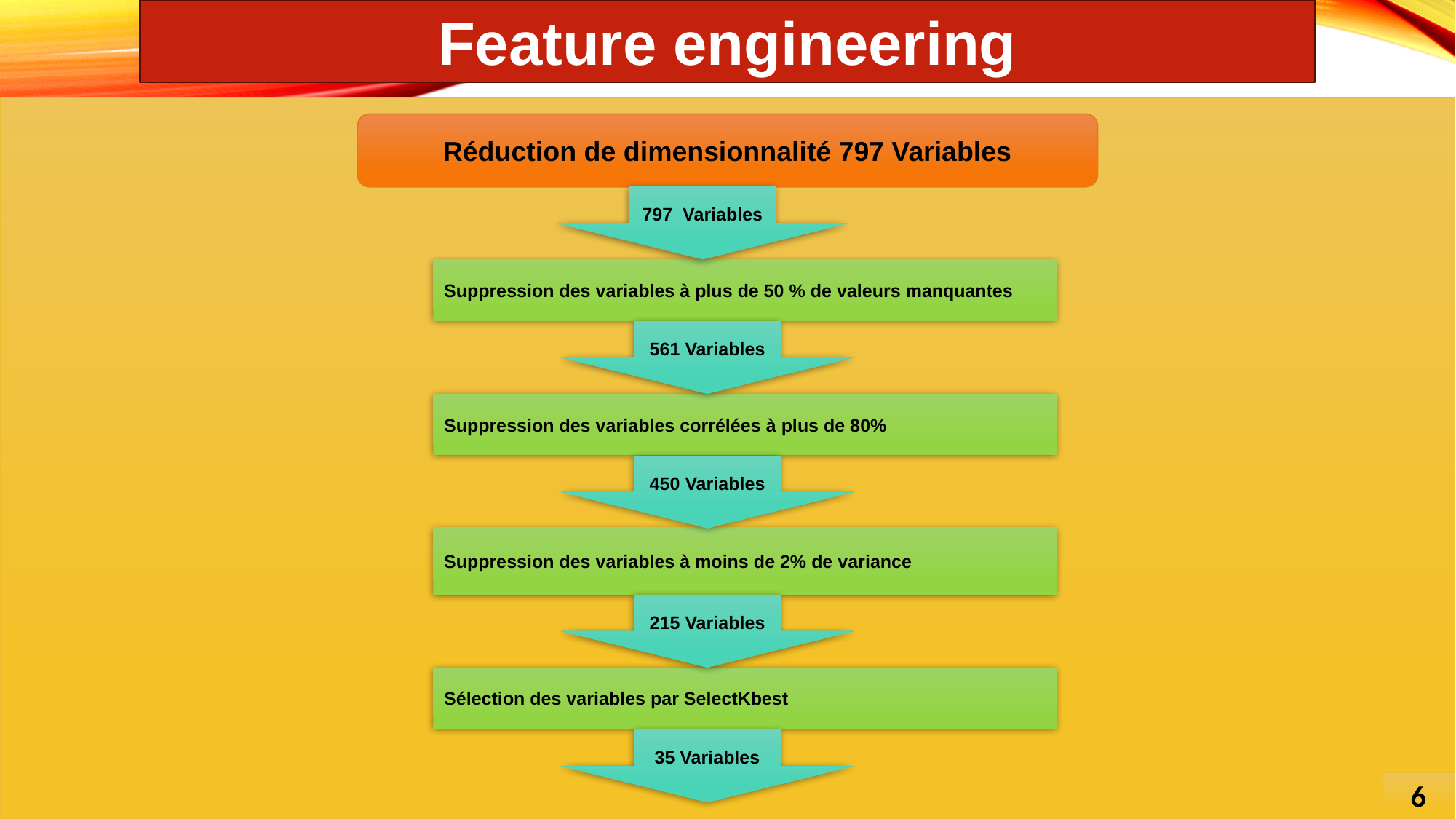

Feature engineering

Réduction de dimensionnalité 797 Variables

797  Variables
Suppression des variables à plus de 50 % de valeurs manquantes
561 Variables
Suppression des variables corrélées à plus de 80%
450 Variables
Suppression des variables à moins de 2% de variance
215 Variables
Sélection des variables par SelectKbest
35 Variables
1
6